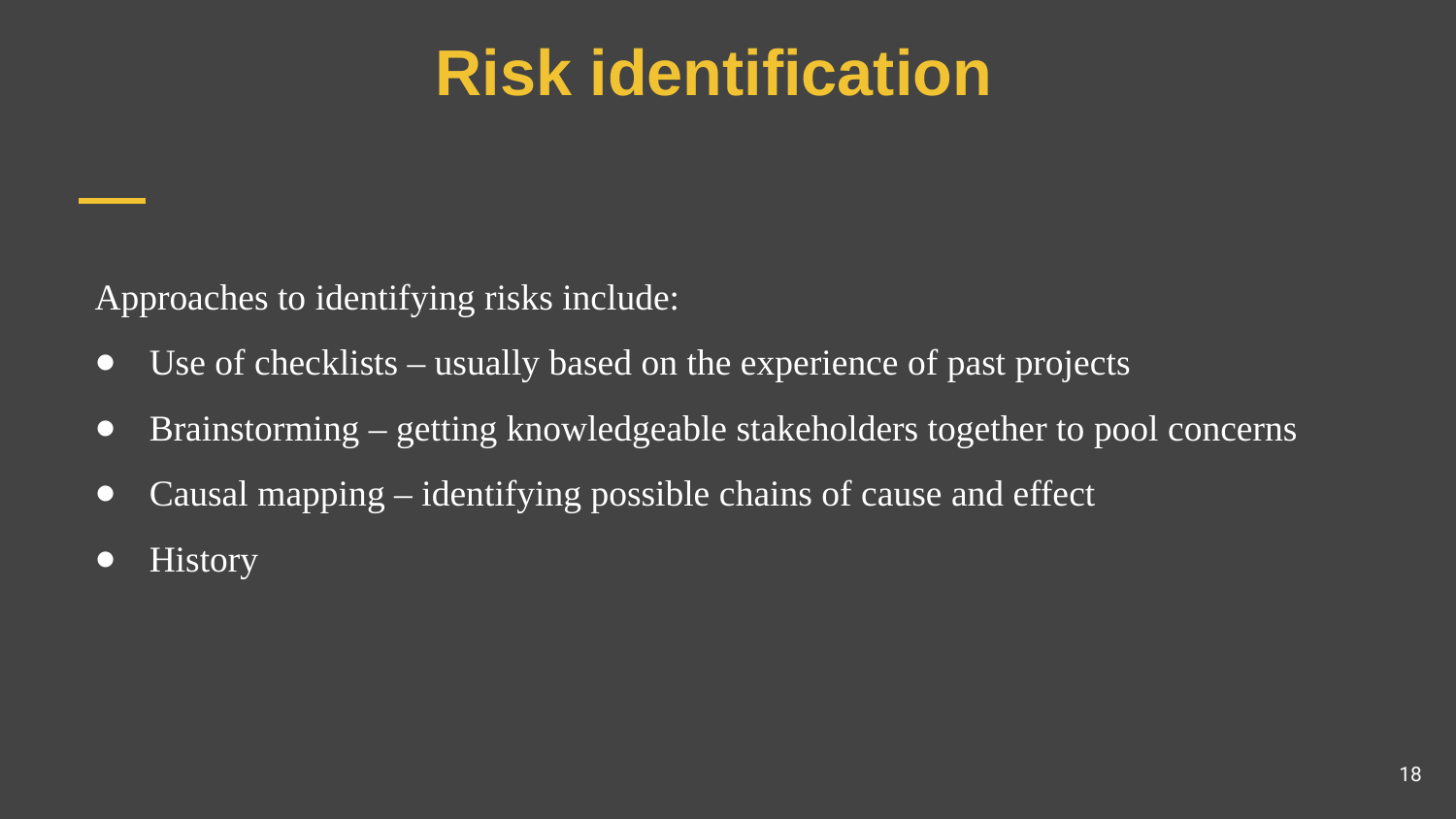

# Risk identification
Approaches to identifying risks include:
Use of checklists – usually based on the experience of past projects
Brainstorming – getting knowledgeable stakeholders together to pool concerns
Causal mapping – identifying possible chains of cause and effect
History
18